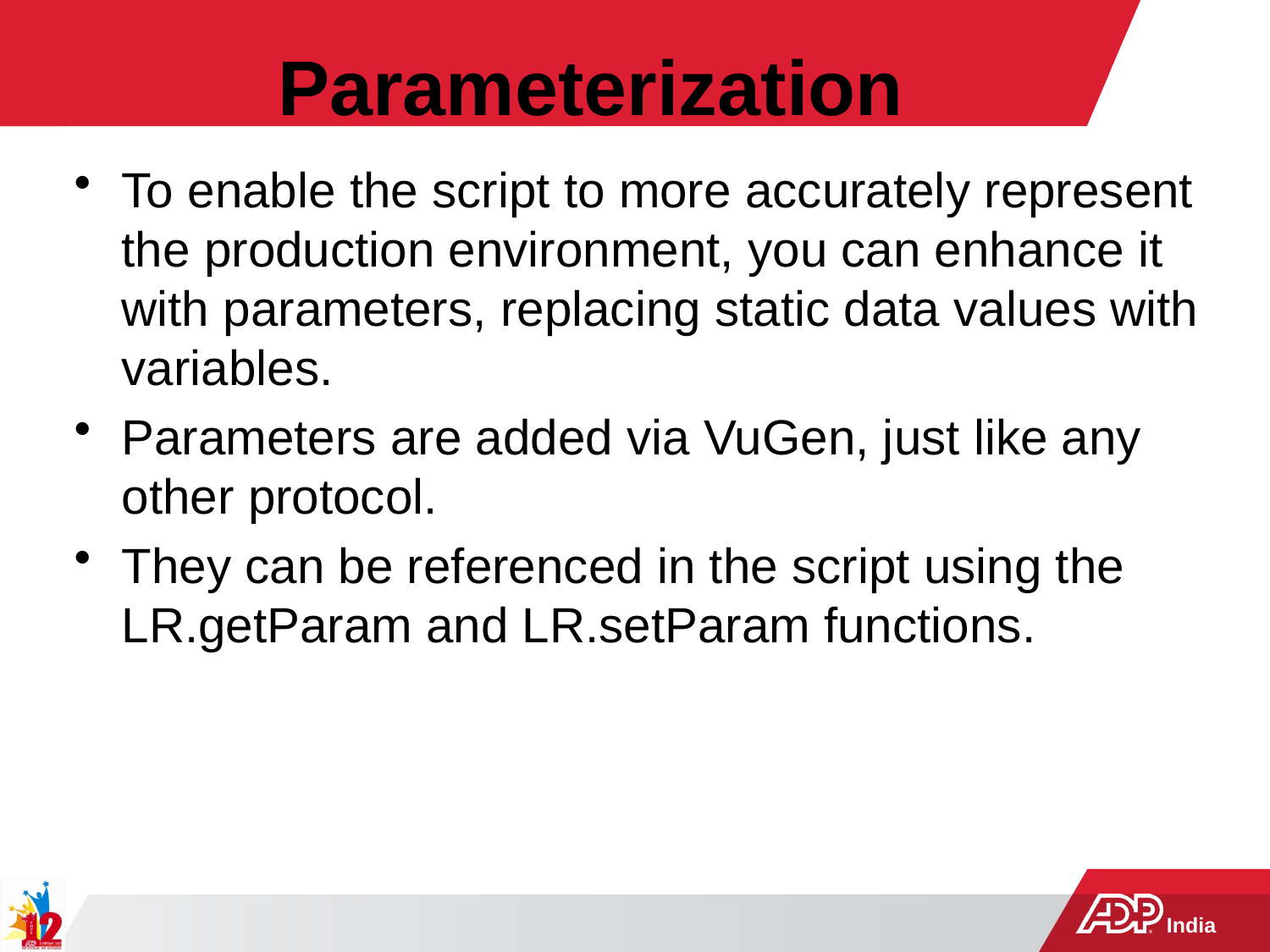

# Parameterization
To enable the script to more accurately represent the production environment, you can enhance it with parameters, replacing static data values with variables.
Parameters are added via VuGen, just like any other protocol.
They can be referenced in the script using the LR.getParam and LR.setParam functions.